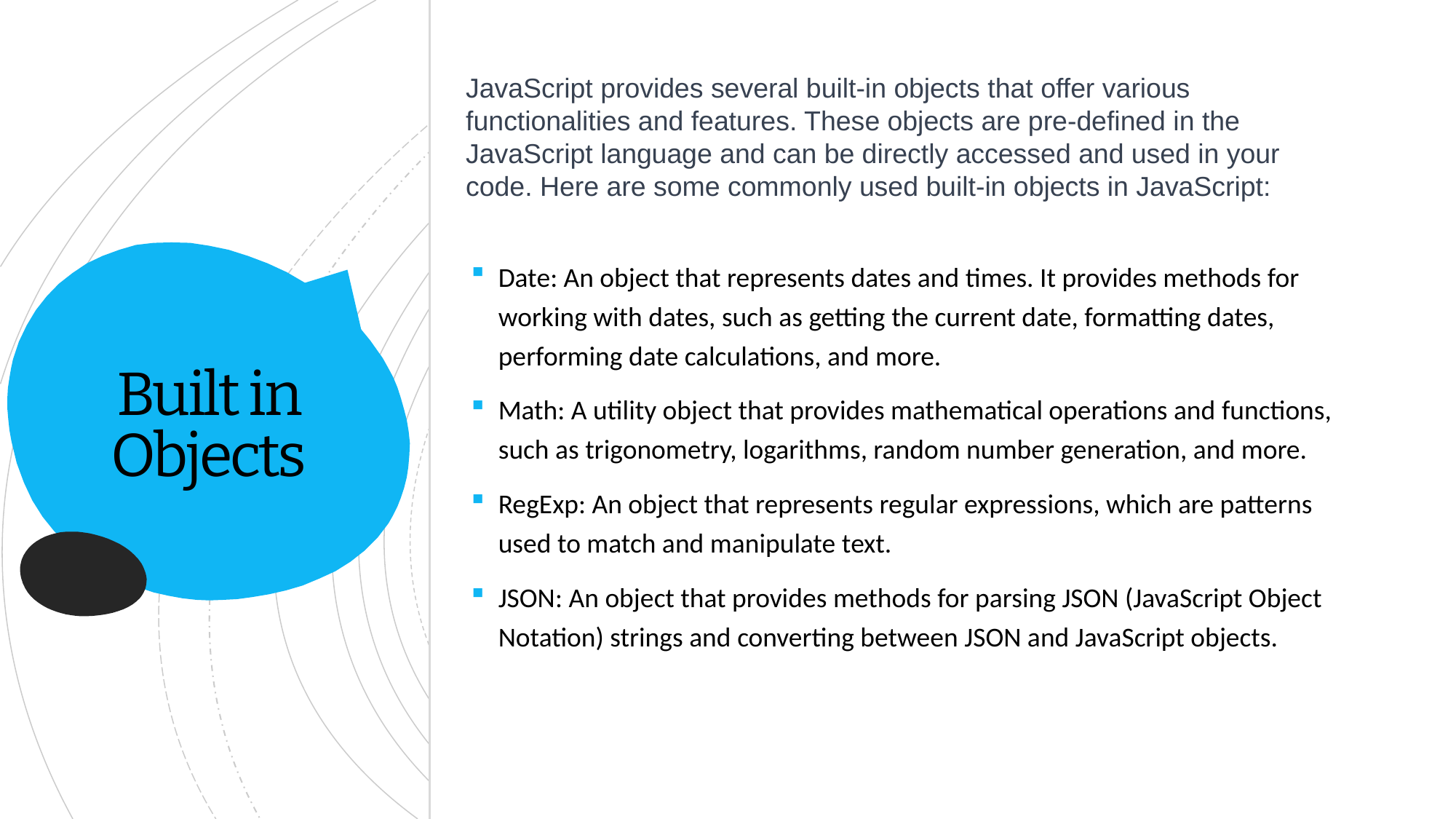

JavaScript provides several built-in objects that offer various functionalities and features. These objects are pre-defined in the JavaScript language and can be directly accessed and used in your code. Here are some commonly used built-in objects in JavaScript:
Date: An object that represents dates and times. It provides methods for working with dates, such as getting the current date, formatting dates, performing date calculations, and more.
Math: A utility object that provides mathematical operations and functions, such as trigonometry, logarithms, random number generation, and more.
RegExp: An object that represents regular expressions, which are patterns used to match and manipulate text.
JSON: An object that provides methods for parsing JSON (JavaScript Object Notation) strings and converting between JSON and JavaScript objects.
# Built in Objects